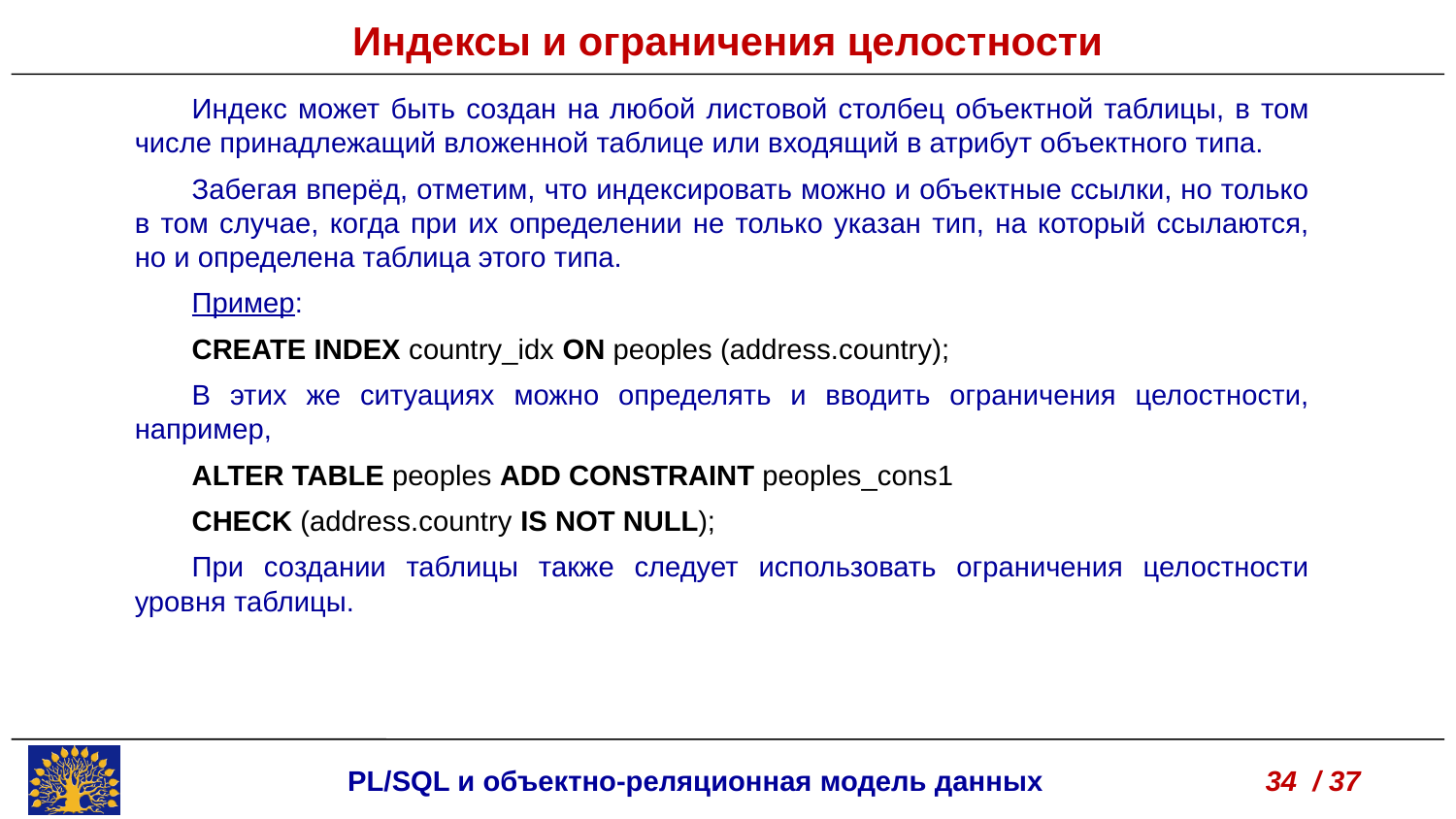

Индексы и ограничения целостности
Индекс может быть создан на любой листовой столбец объектной таблицы, в том числе принадлежащий вложенной таблице или входящий в атрибут объектного типа.
Забегая вперёд, отметим, что индексировать можно и объектные ссылки, но только в том случае, когда при их определении не только указан тип, на который ссылаются, но и определена таблица этого типа.
Пример:
CREATE INDEX country_idx ON peoples (address.country);
В этих же ситуациях можно определять и вводить ограничения целостности, например,
ALTER TABLE peoples ADD CONSTRAINT peoples_cons1
CHECK (address.country IS NOT NULL);
При создании таблицы также следует использовать ограничения целостности уровня таблицы.